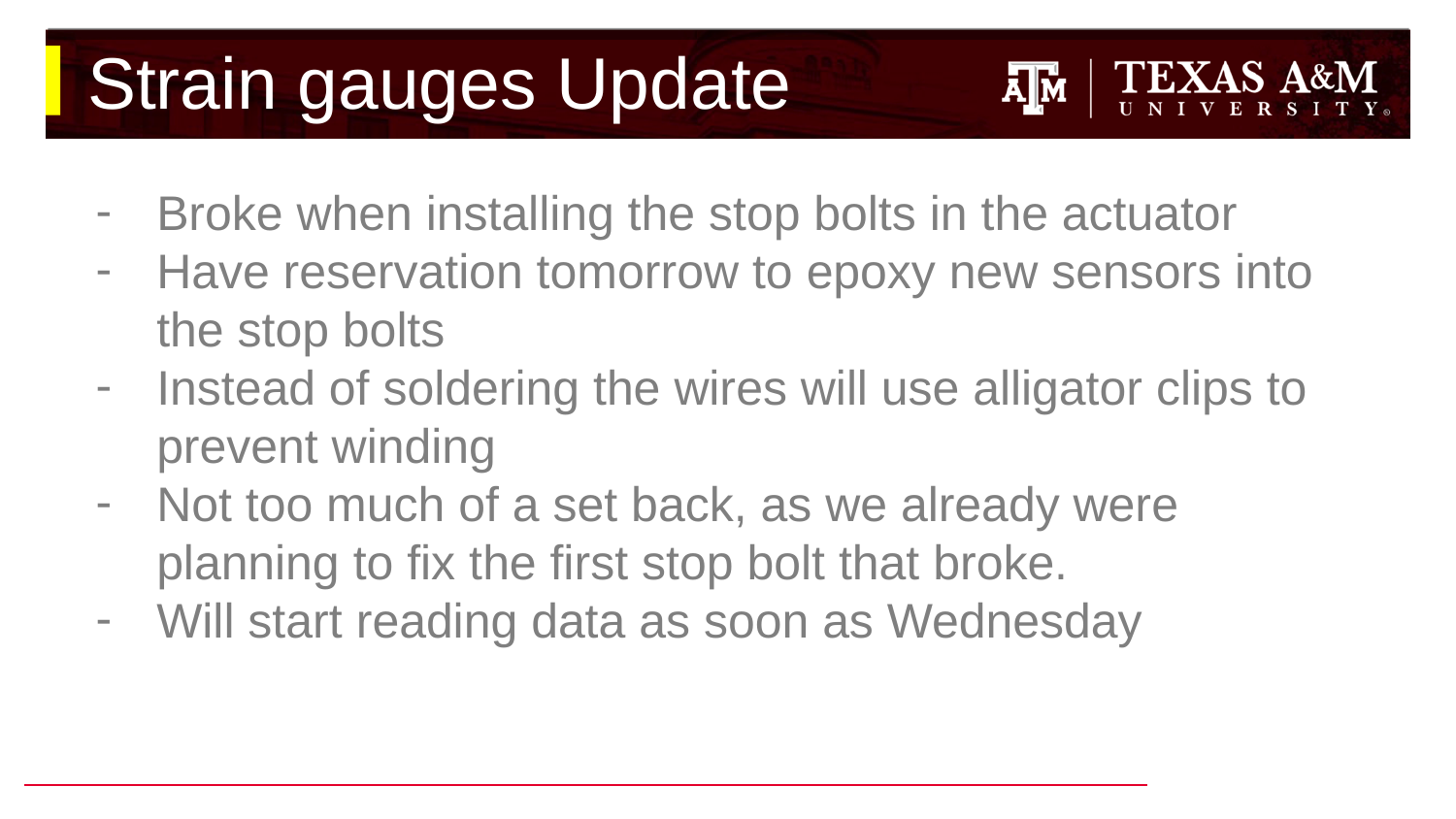

# Strain gauges Update
Broke when installing the stop bolts in the actuator
Have reservation tomorrow to epoxy new sensors into the stop bolts
Instead of soldering the wires will use alligator clips to prevent winding
Not too much of a set back, as we already were planning to fix the first stop bolt that broke.
Will start reading data as soon as Wednesday